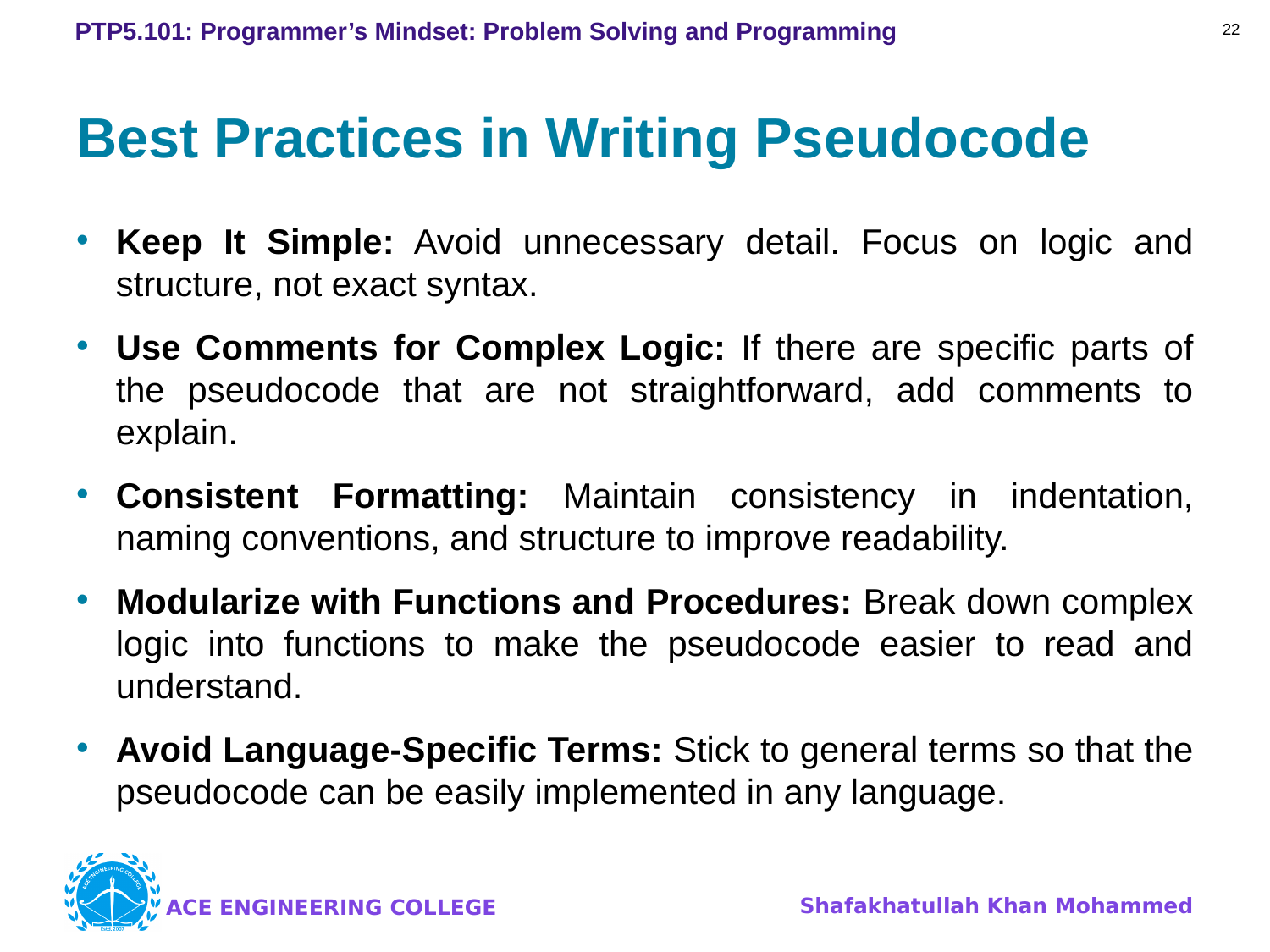

22
# Best Practices in Writing Pseudocode
Keep It Simple: Avoid unnecessary detail. Focus on logic and structure, not exact syntax.
Use Comments for Complex Logic: If there are specific parts of the pseudocode that are not straightforward, add comments to explain.
Consistent Formatting: Maintain consistency in indentation, naming conventions, and structure to improve readability.
Modularize with Functions and Procedures: Break down complex logic into functions to make the pseudocode easier to read and understand.
Avoid Language-Specific Terms: Stick to general terms so that the pseudocode can be easily implemented in any language.